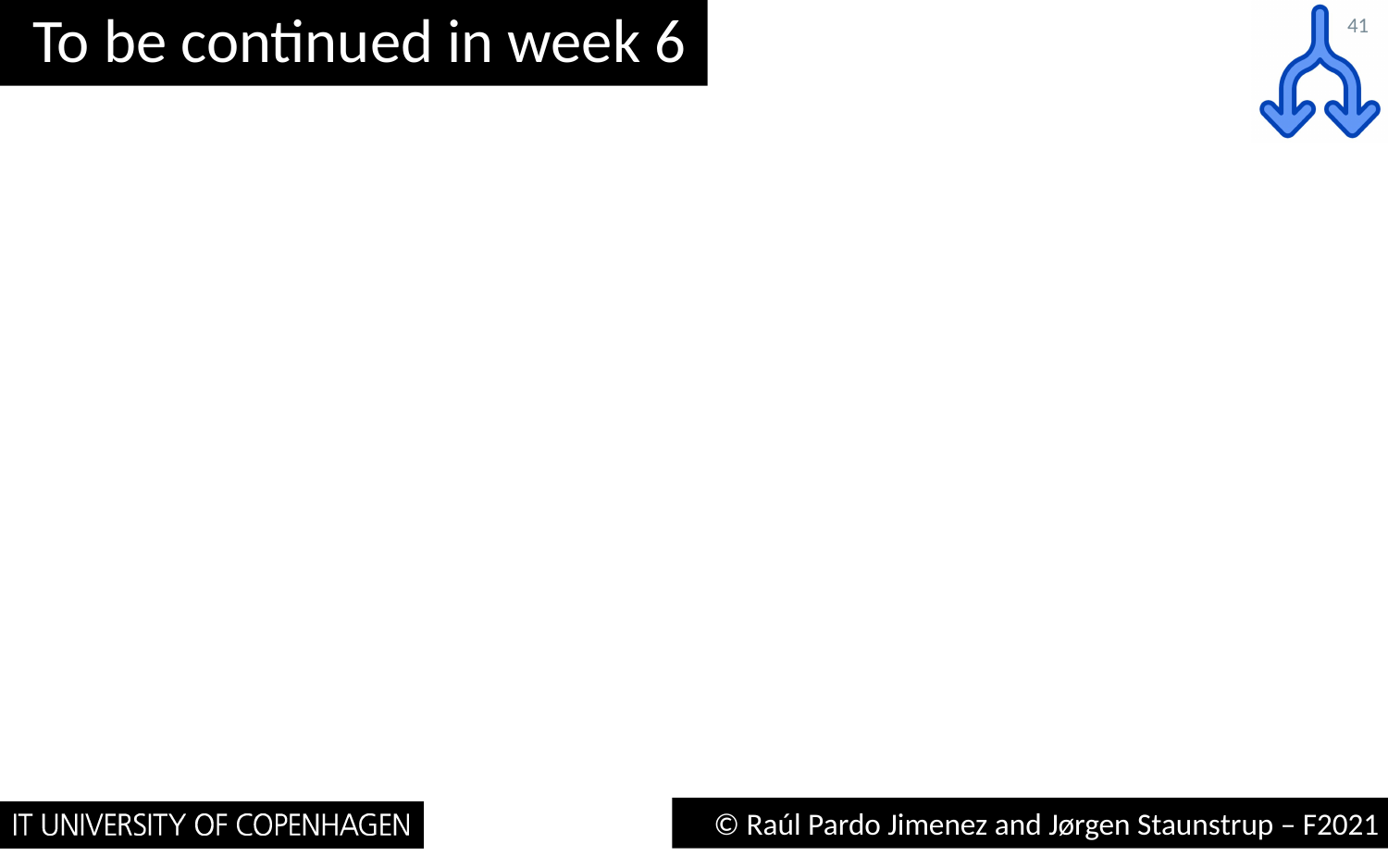

# To be continued in week 6
41